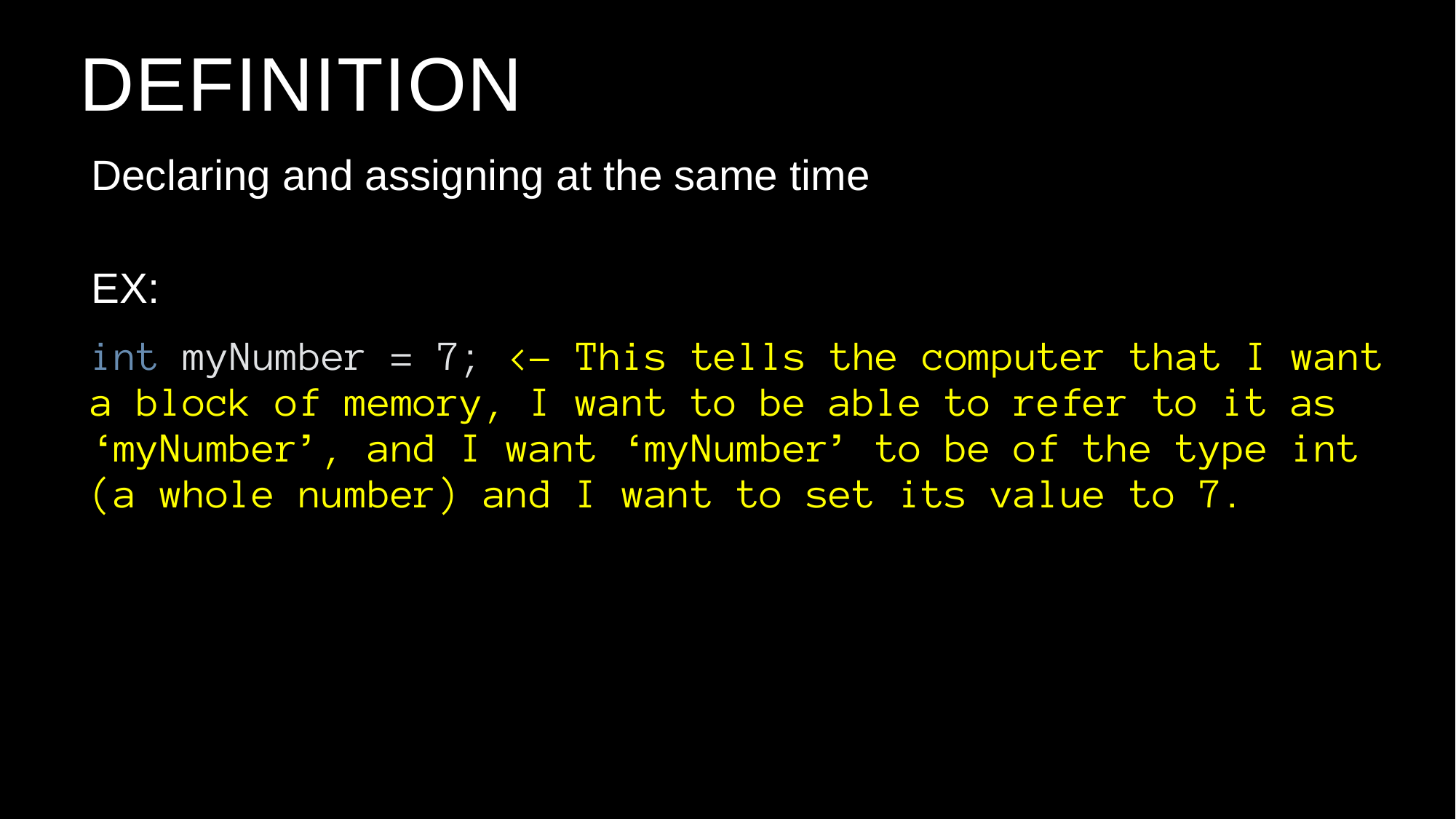

# DEFINITION
Declaring and assigning at the same time
EX:
int myNumber = 7; <- This tells the computer that I want a block of memory, I want to be able to refer to it as ‘myNumber’, and I want ‘myNumber’ to be of the type int (a whole number) and I want to set its value to 7.